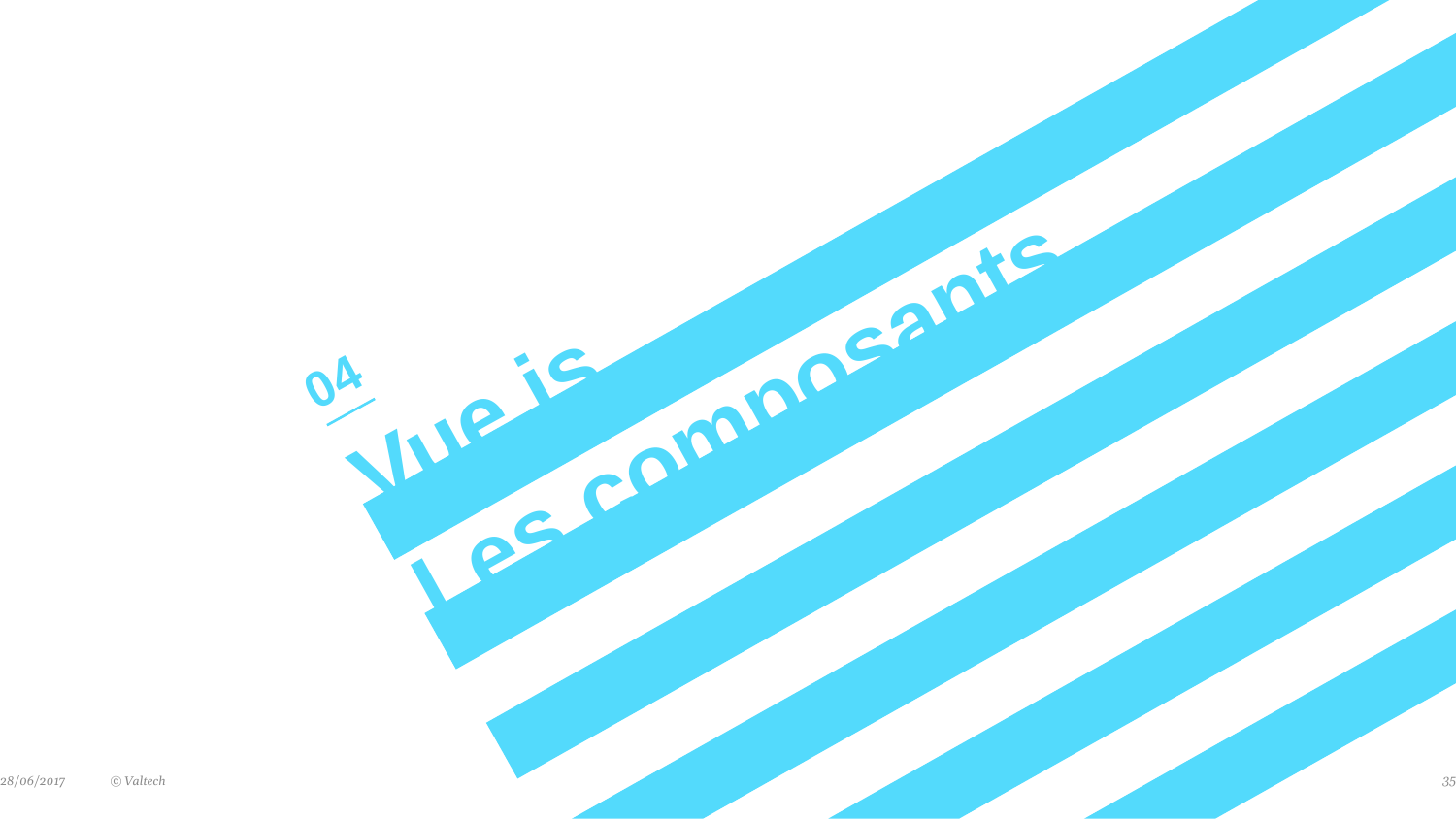

# Vue.js Les composants
04

28/06/2017	© Valtech
35